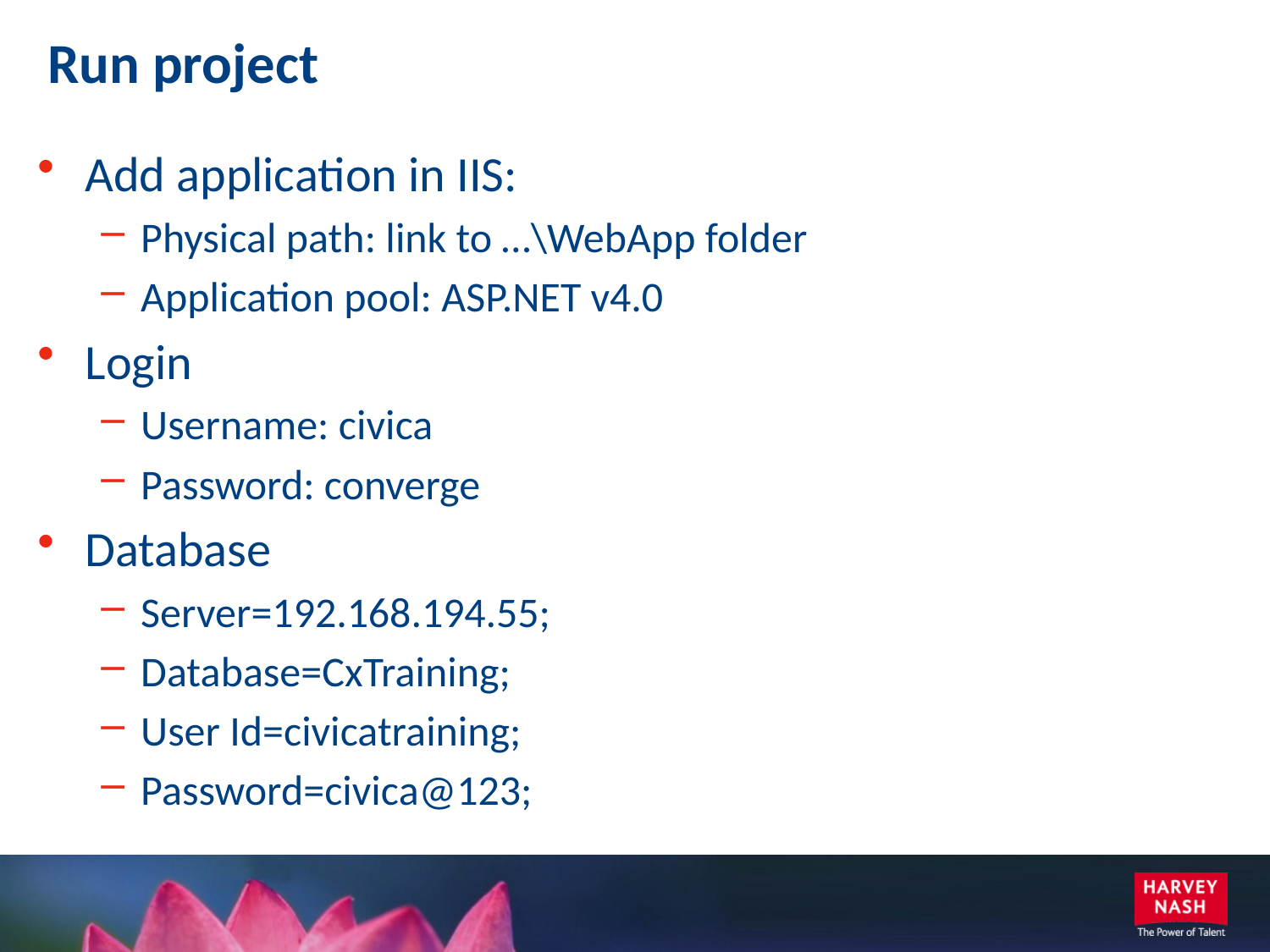

# Run project
Add application in IIS:
Physical path: link to …\WebApp folder
Application pool: ASP.NET v4.0
Login
Username: civica
Password: converge
Database
Server=192.168.194.55;
Database=CxTraining;
User Id=civicatraining;
Password=civica@123;